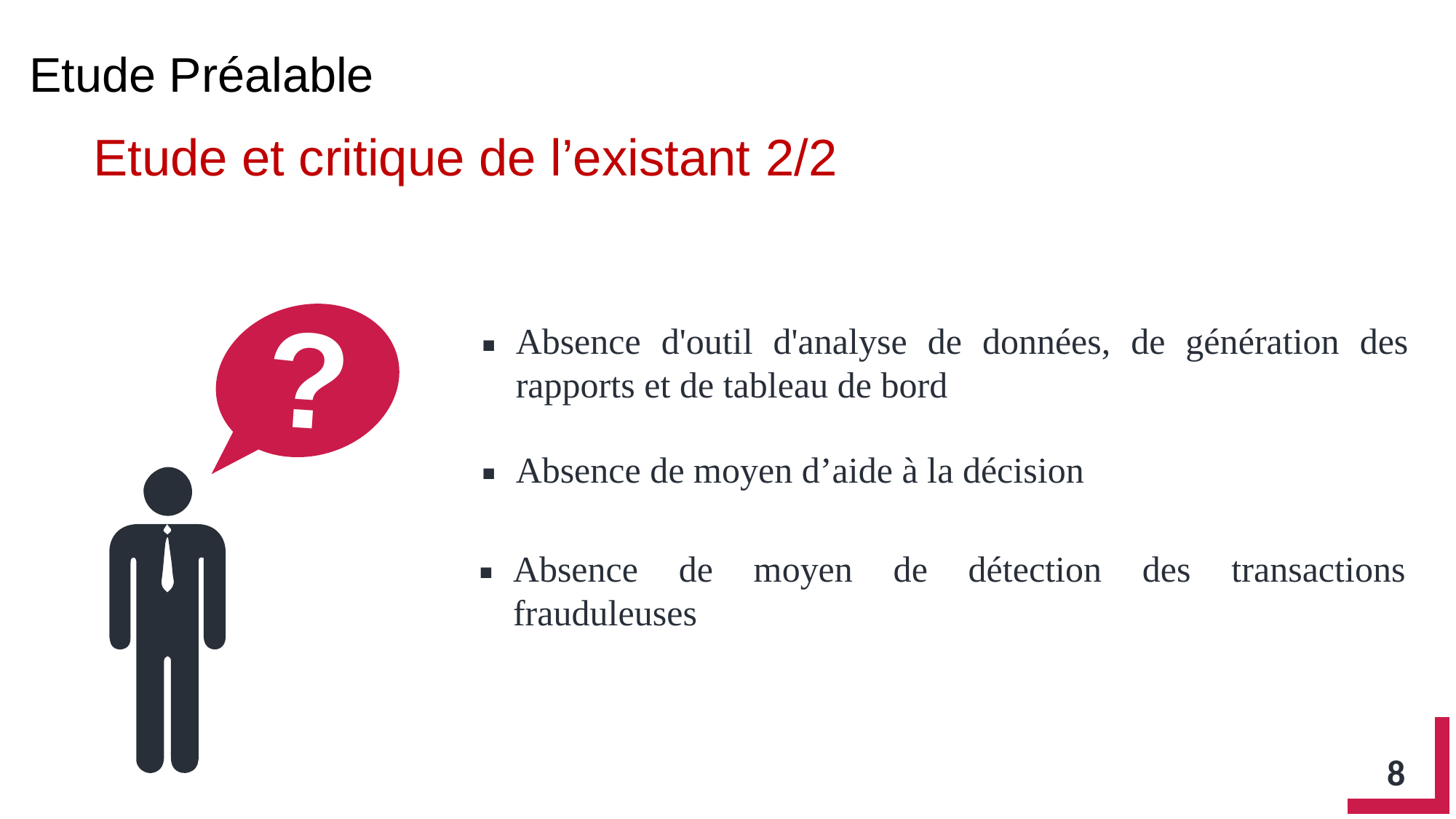

Etude Préalable

Etude et critique de l’existant 2/2
?

Absence d'outil d'analyse de données, de génération des rapports et de tableau de bord
Absence de moyen d’aide à la décision

Absence de moyen de détection des transactions frauduleuses

8